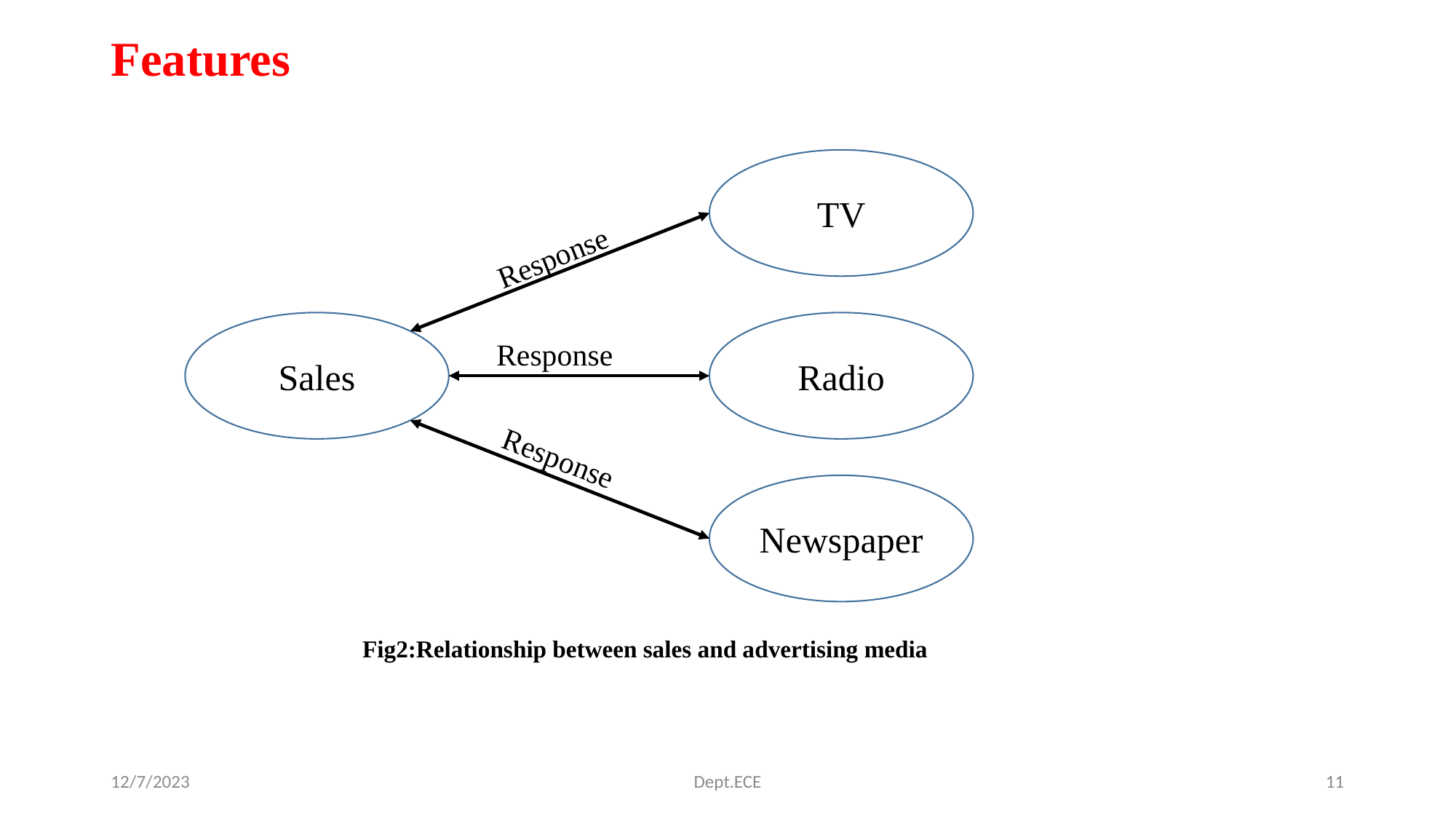

# Features
TV
Response

Sales
Radio
Response

Response

Newspaper
| Fig2:Relationship between sales and advertising media |
| --- |
12/7/2023
Dept.ECE
11